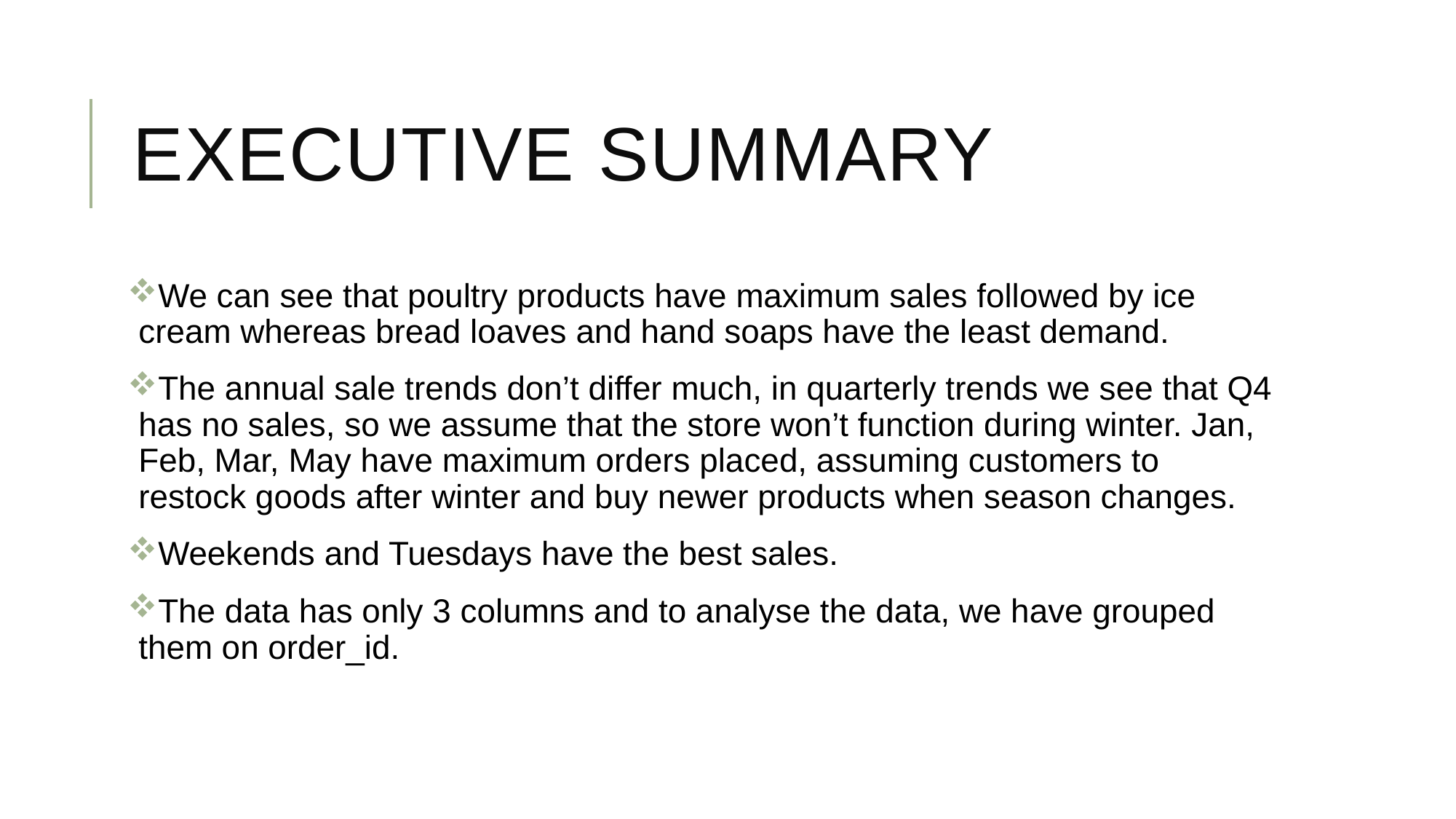

# EXECUTIVE SUMMARY
We can see that poultry products have maximum sales followed by ice cream whereas bread loaves and hand soaps have the least demand.
The annual sale trends don’t differ much, in quarterly trends we see that Q4 has no sales, so we assume that the store won’t function during winter. Jan, Feb, Mar, May have maximum orders placed, assuming customers to restock goods after winter and buy newer products when season changes.
Weekends and Tuesdays have the best sales.
The data has only 3 columns and to analyse the data, we have grouped them on order_id.